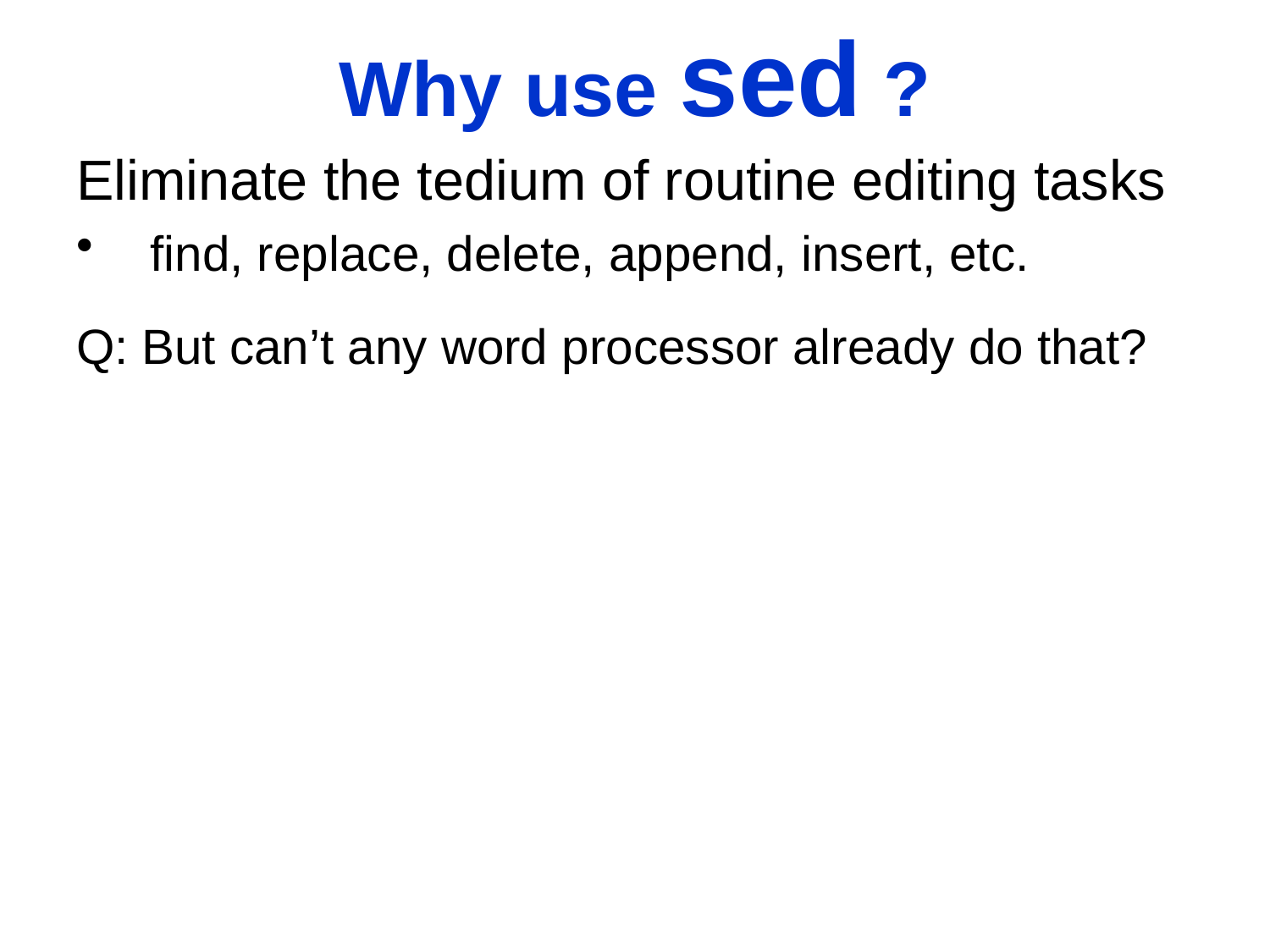

Why use sed ?
Eliminate the tedium of routine editing tasks
find, replace, delete, append, insert, etc.

Q: But can’t any word processor already do that?